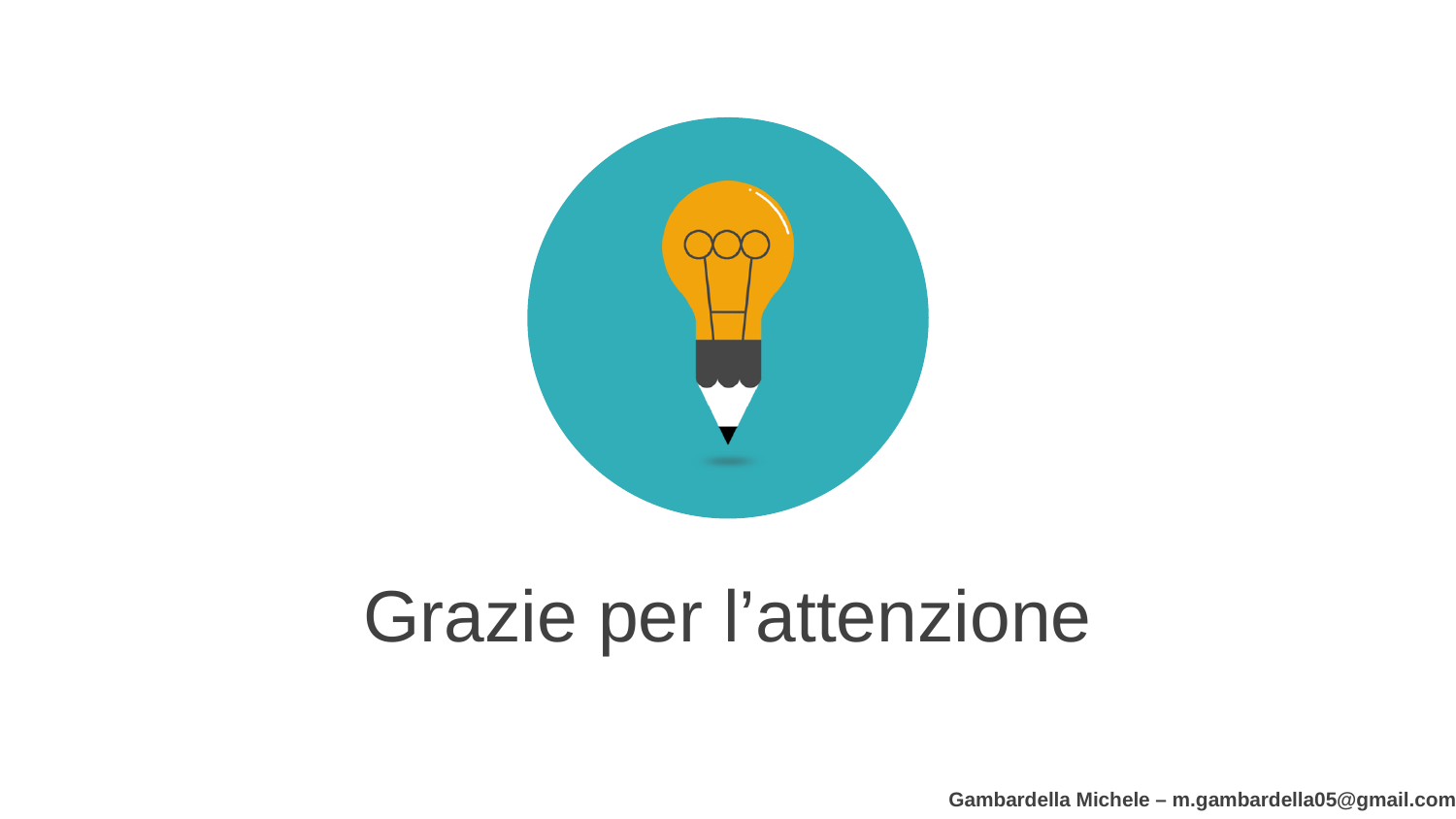

Grazie per l’attenzione

Gambardella Michele – m.gambardella05@gmail.com